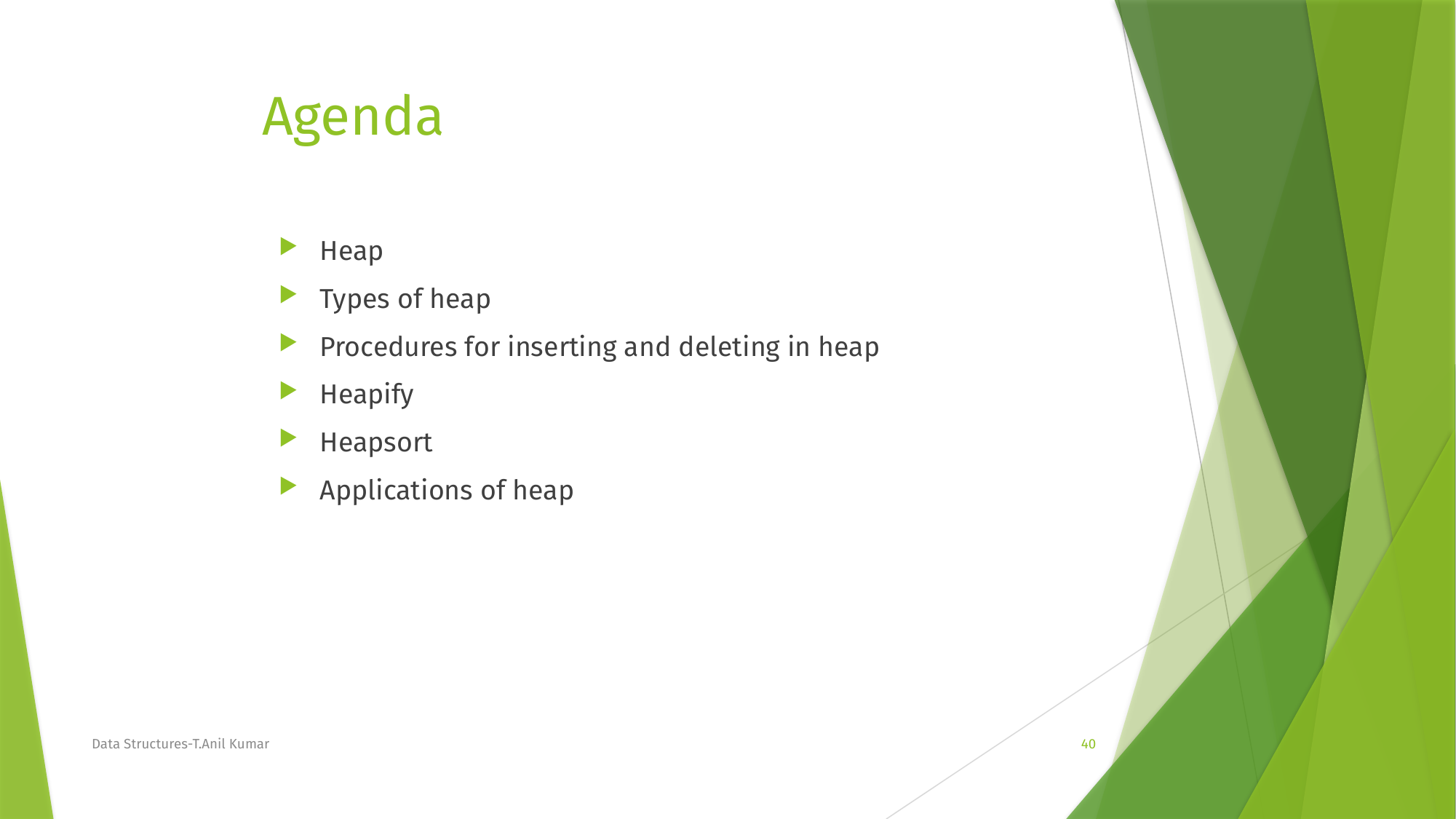

# Agenda
Heap
Types of heap
Procedures for inserting and deleting in heap
Heapify
Heapsort
Applications of heap

Data Structures-T.Anil Kumar
40